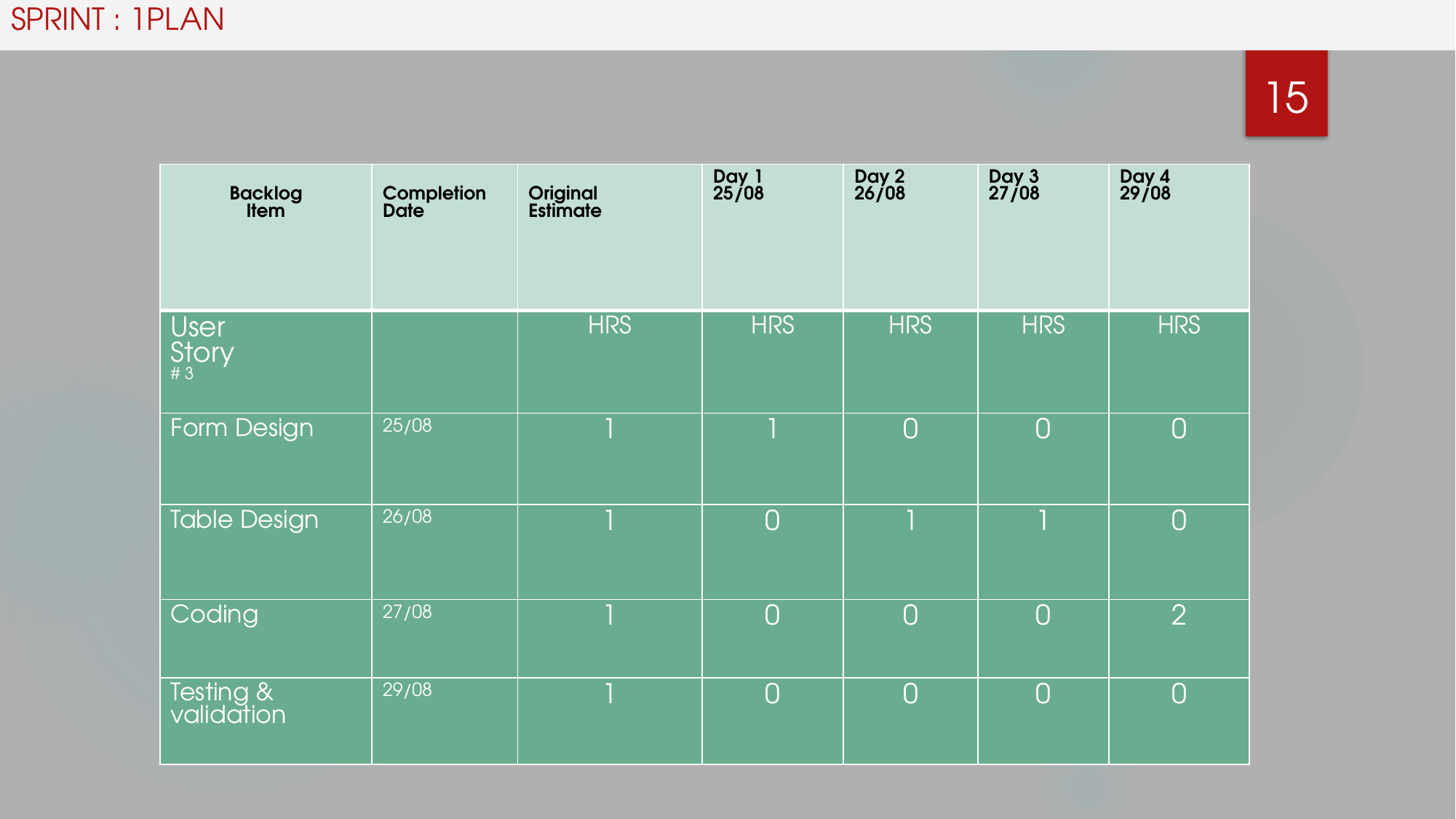

# SPRINT : 1PLAN
15
| Backlog Item | Completion Date | Original Estimate | Day 1 25/08 | Day 2 26/08 | Day 3 27/08 | Day 4 29/08 |
| --- | --- | --- | --- | --- | --- | --- |
| User Story # 3 |  | HRS | HRS | HRS | HRS | HRS |
| Form Design | 25/08 | 1 | 1 | 0 | 0 | 0 |
| Table Design | 26/08 | 1 | 0 | 1 | 1 | 0 |
| Coding | 27/08 | 1 | 0 | 0 | 0 | 2 |
| Testing & validation | 29/08 | 1 | 0 | 0 | 0 | 0 |